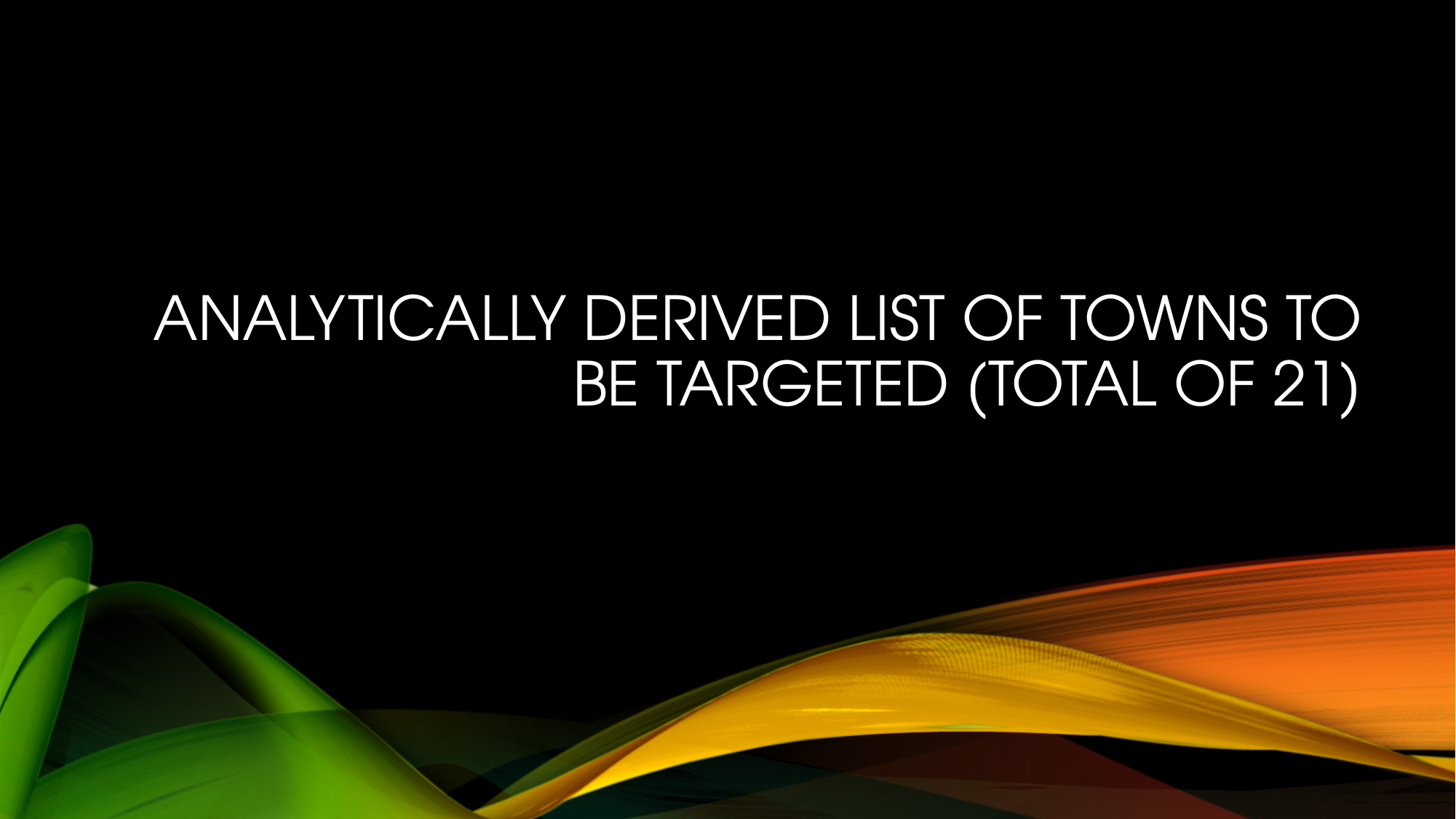

# Analytically derived list of towns to be targeted (Total of 21)